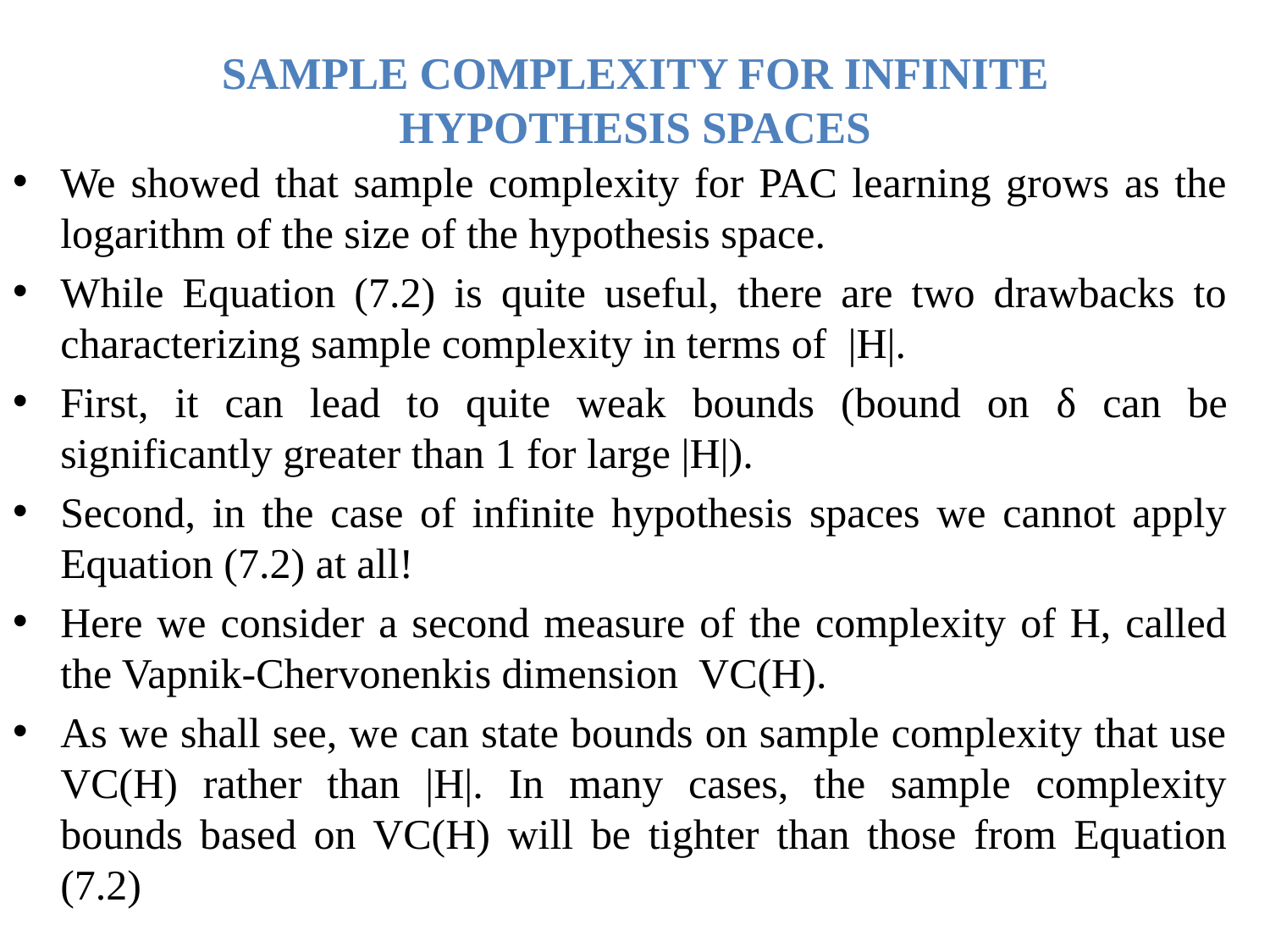

# SAMPLE COMPLEXITY FOR INFINITE HYPOTHESIS SPACES
We showed that sample complexity for PAC learning grows as the logarithm of the size of the hypothesis space.
While Equation (7.2) is quite useful, there are two drawbacks to characterizing sample complexity in terms of  |H|.
First, it can lead to quite weak bounds (bound on δ can be significantly greater than 1 for large |H|).
Second, in the case of infinite hypothesis spaces we cannot apply Equation (7.2) at all!
Here we consider a second measure of the complexity of H, called the Vapnik-Chervonenkis dimension  VC(H).
As we shall see, we can state bounds on sample complexity that use VC(H) rather than |H|. In many cases, the sample complexity bounds based on VC(H) will be tighter than those from Equation (7.2)